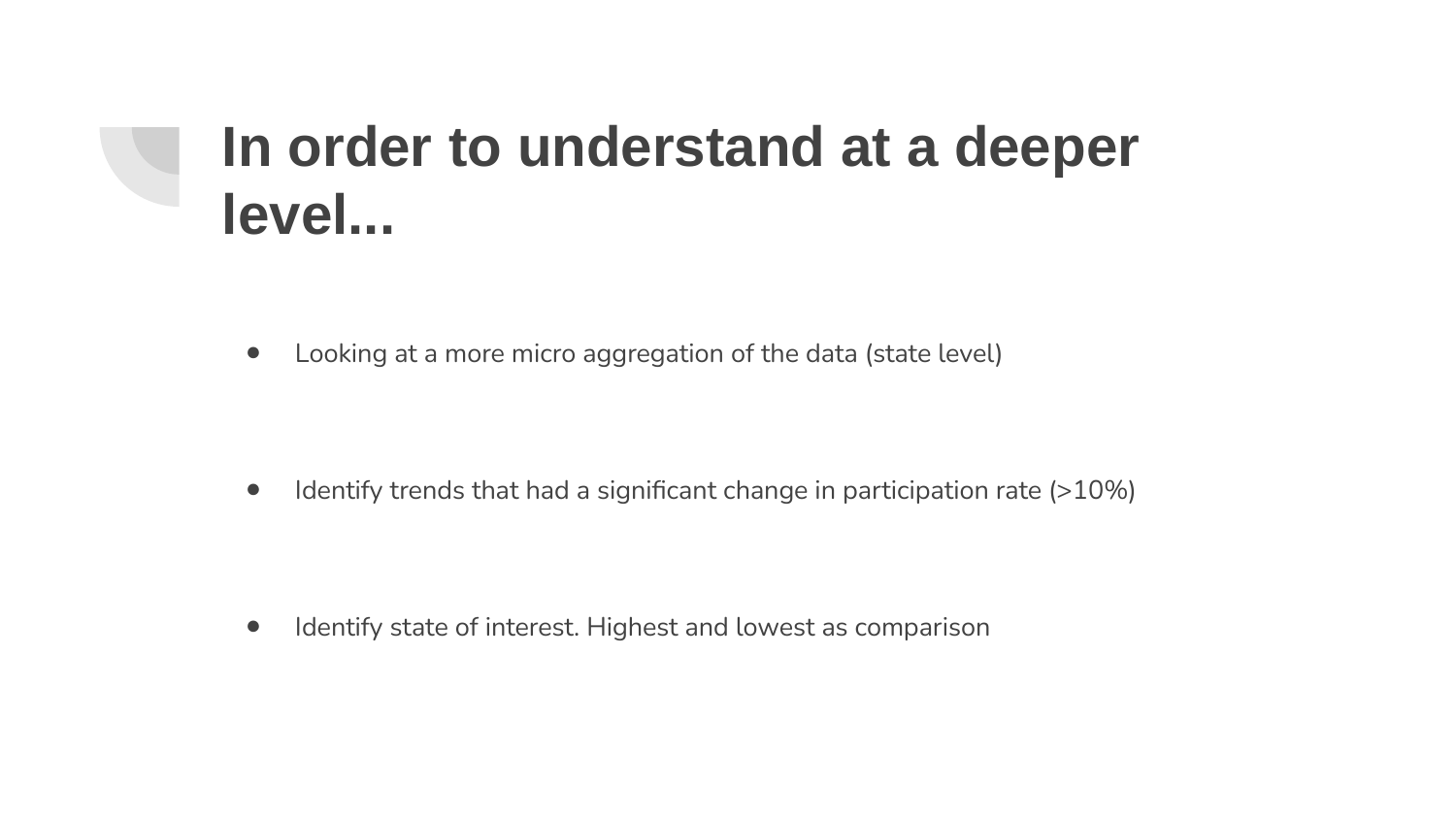

# In order to understand at a deeper level...
Looking at a more micro aggregation of the data (state level)

Identify trends that had a significant change in participation rate (>10%)

Identify state of interest. Highest and lowest as comparison